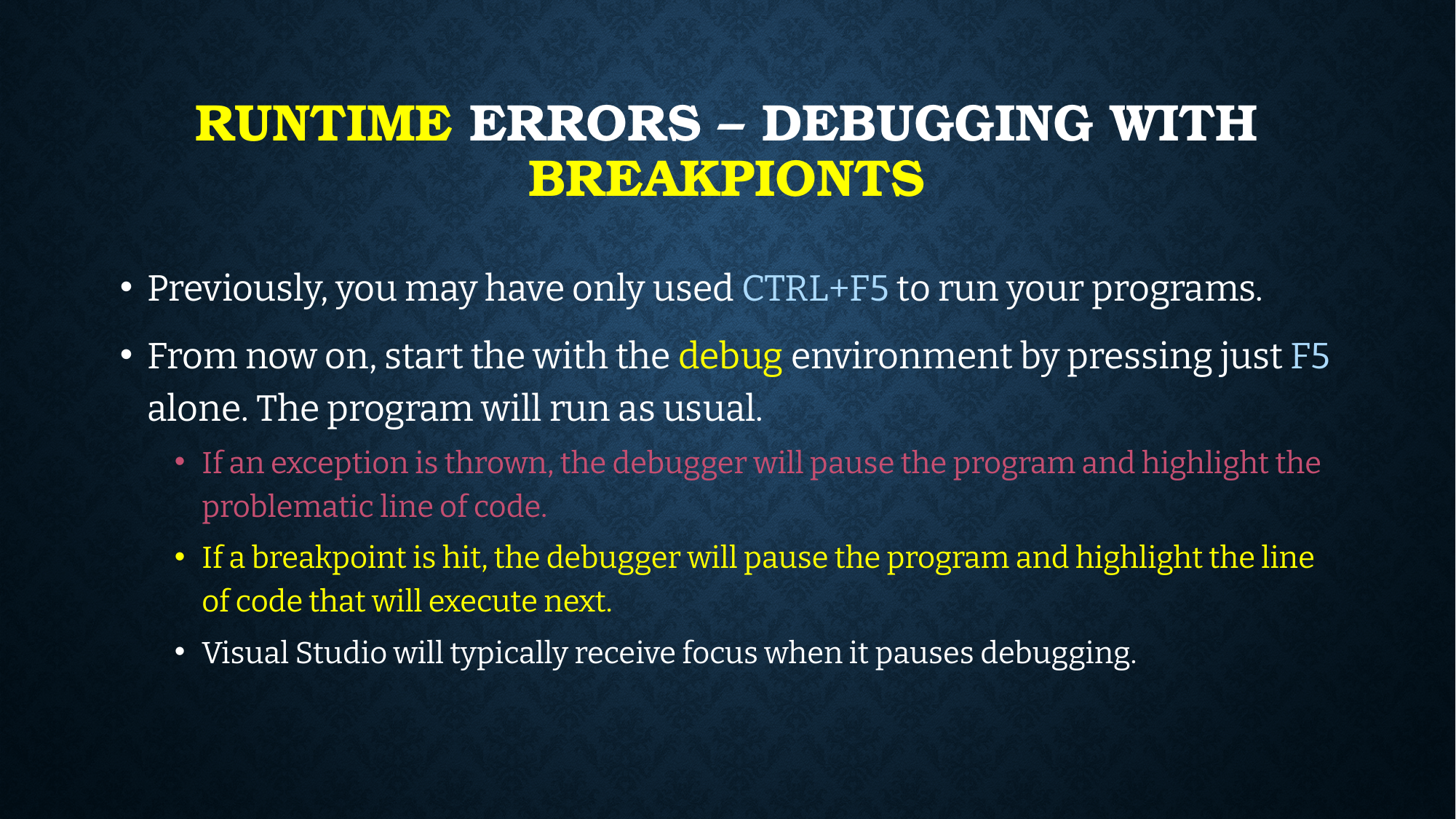

# Runtime Errors – Debugging with Breakpionts
Previously, you may have only used CTRL+F5 to run your programs.
From now on, start the with the debug environment by pressing just F5 alone. The program will run as usual.
If an exception is thrown, the debugger will pause the program and highlight the problematic line of code.
If a breakpoint is hit, the debugger will pause the program and highlight the line of code that will execute next.
Visual Studio will typically receive focus when it pauses debugging.